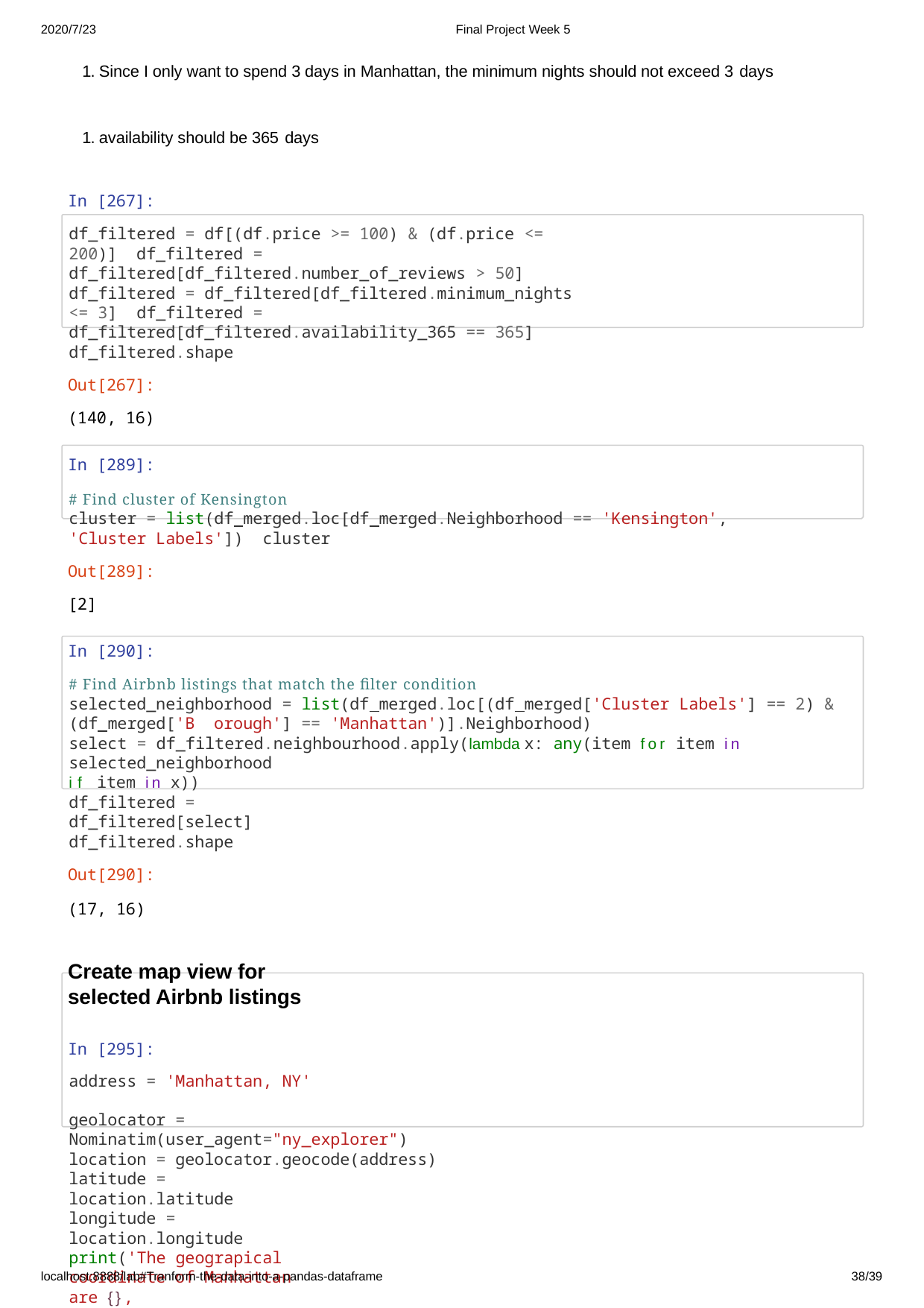

2020/7/23
Final Project Week 5
1. Since I only want to spend 3 days in Manhattan, the minimum nights should not exceed 3 days

1. availability should be 365 days

In [267]:

df_filtered = df[(df.price >= 100) & (df.price <= 200)]  df_filtered = df_filtered[df_filtered.number_of_reviews > 50]  df_filtered = df_filtered[df_filtered.minimum_nights <= 3]  df_filtered = df_filtered[df_filtered.availability_365 == 365]  df_filtered.shape

Out[267]:

(140, 16)

In [289]:

# Find cluster of Kensington
cluster = list(df merged.loc[df merged.Neighborhood == 'Kensington', 'Cluster Labels'])  cluster

Out[289]:

[2]

In [290]:

# Find Airbnb listings that match the filter condition
selected_neighborhood = list(df merged.loc[(df merged['Cluster Labels'] == 2) & (df merged['B  orough'] == 'Manhattan')].Neighborhood)
select = df_filtered.neighbourhood.apply(lambda x: any(item for item in selected_neighborhood
if item in x))
df_filtered = df_filtered[select]  df_filtered.shape

Out[290]:

(17, 16)

Create map view for selected Airbnb listings

In [295]:

address = 'Manhattan, NY'

geolocator = Nominatim(user_agent="ny_explorer")  location = geolocator.geocode(address)
latitude = location.latitude  longitude = location.longitude
print('The geograpical coordinate of Manhattan are {}, {}.'.format(latitude, longitude))

The geograpical coordinate of Manhattan are 40.7896239, -73.9598939.

localhost:8888/lab#Tranform-the-data-into-a-pandas-dataframe
38/39